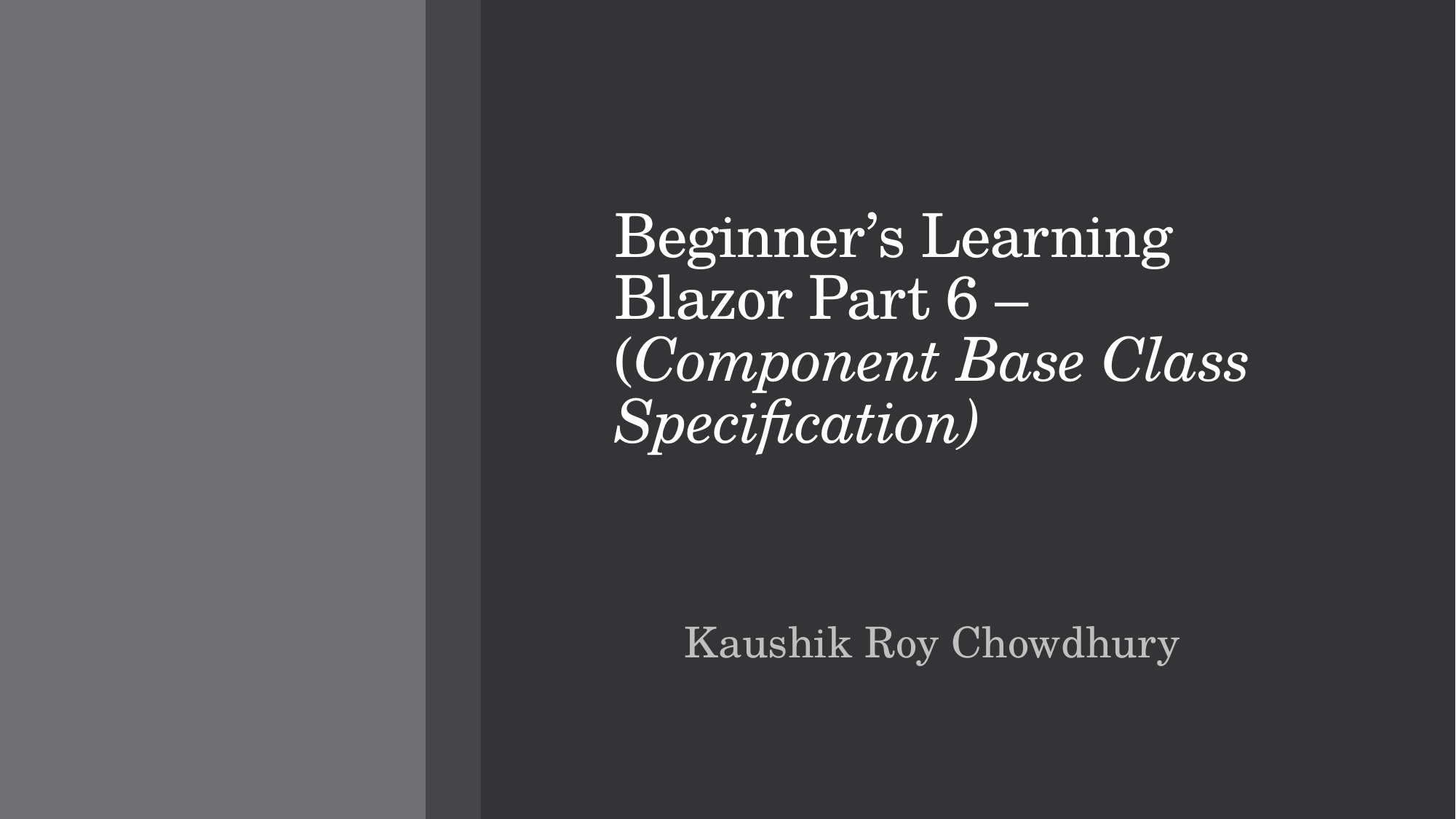

# Beginner’s Learning Blazor Part 6 – (Component Base Class Specification)
Kaushik Roy Chowdhury